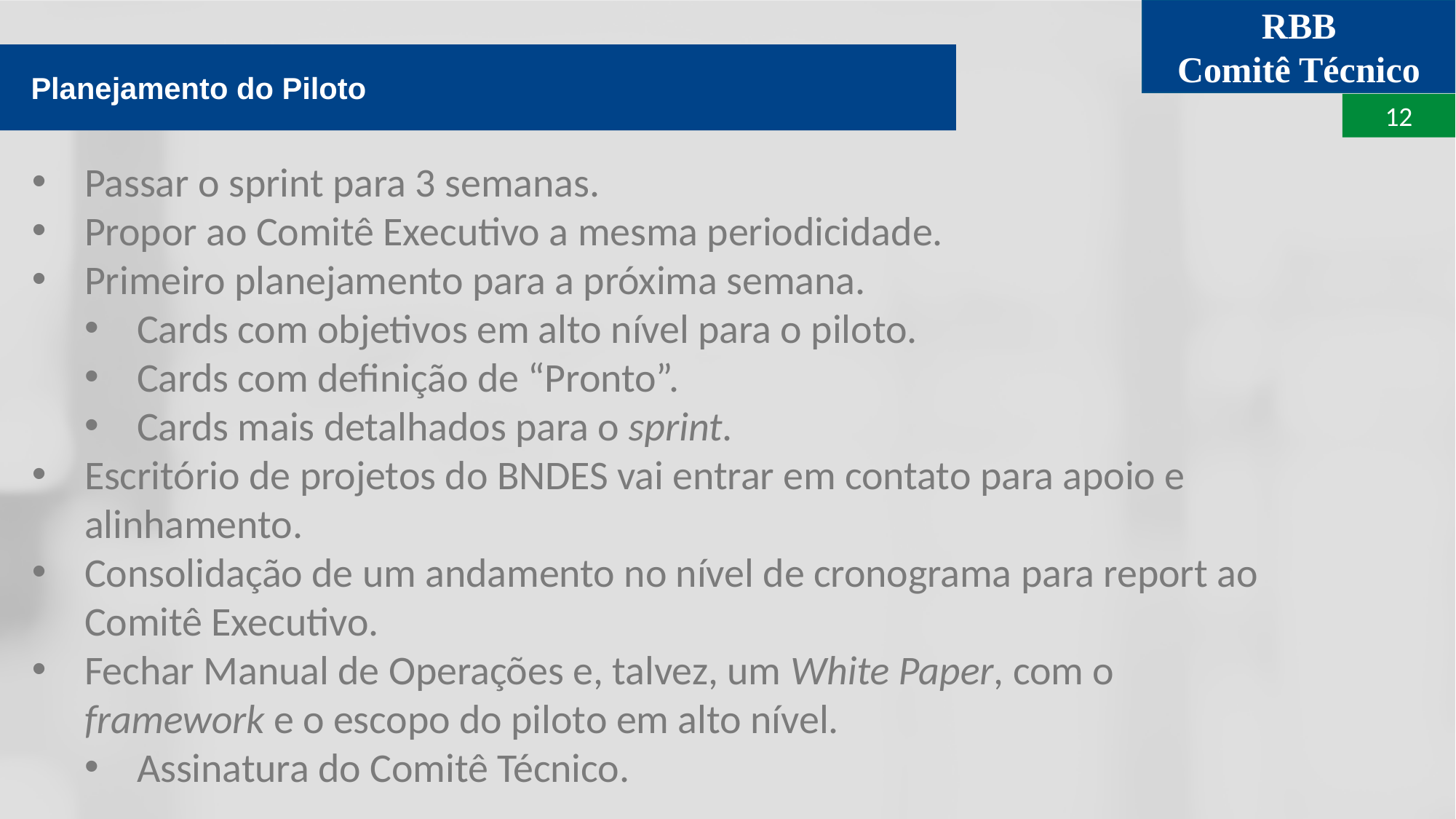

Planejamento do Piloto
Passar o sprint para 3 semanas.
Propor ao Comitê Executivo a mesma periodicidade.
Primeiro planejamento para a próxima semana.
Cards com objetivos em alto nível para o piloto.
Cards com definição de “Pronto”.
Cards mais detalhados para o sprint.
Escritório de projetos do BNDES vai entrar em contato para apoio e alinhamento.
Consolidação de um andamento no nível de cronograma para report ao Comitê Executivo.
Fechar Manual de Operações e, talvez, um White Paper, com o framework e o escopo do piloto em alto nível.
Assinatura do Comitê Técnico.